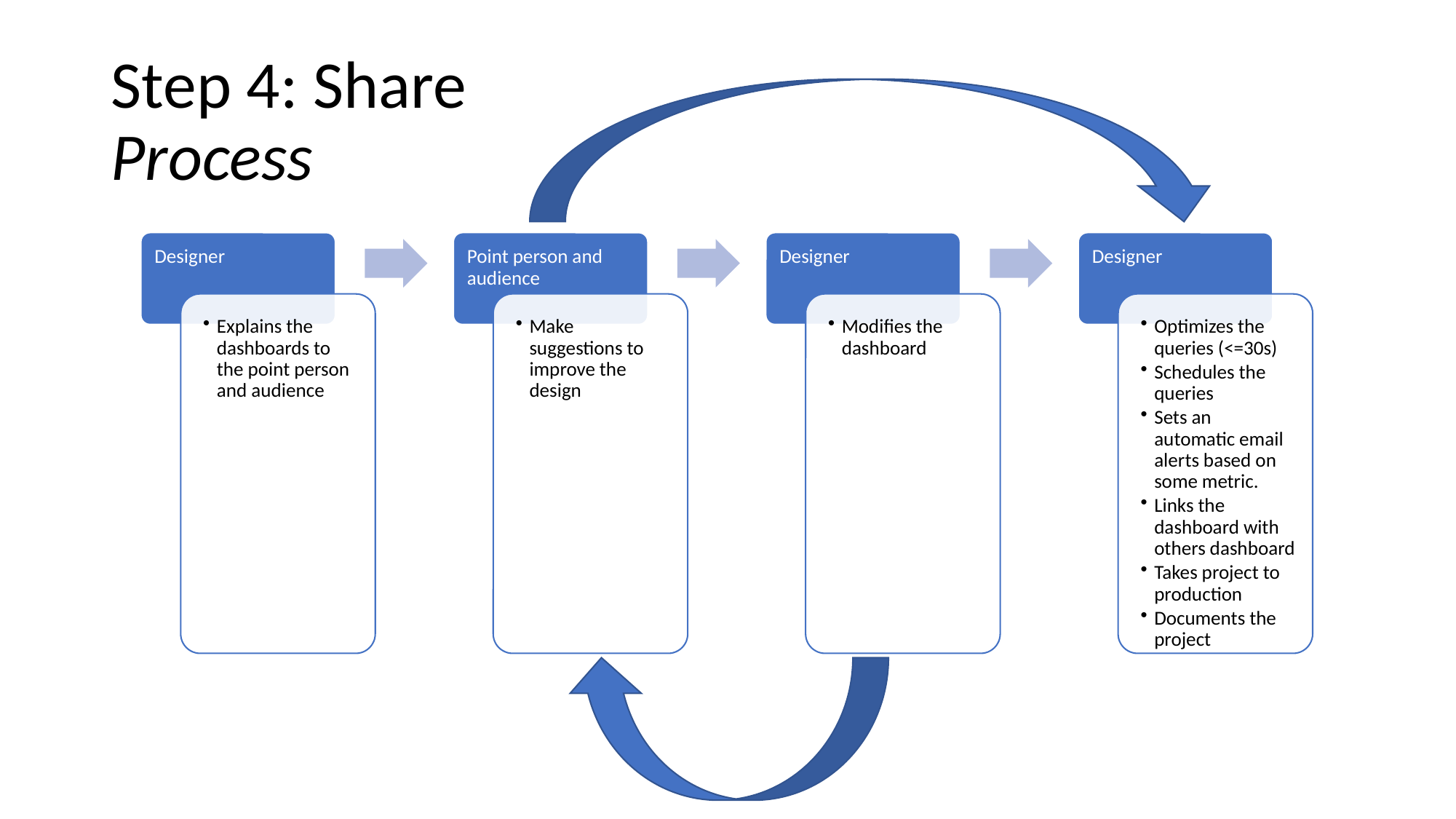

# Step 4: Share Process

Designer
Explains the dashboards to the point person and audience

Point person and audience
Make suggestions to improve the design

Designer
Modifies the dashboard

Designer
Optimizes the queries (<=30s)
Schedules the queries
Sets an automatic email alerts based on some metric.
Links the dashboard with others dashboard
Takes project to production
Documents the project